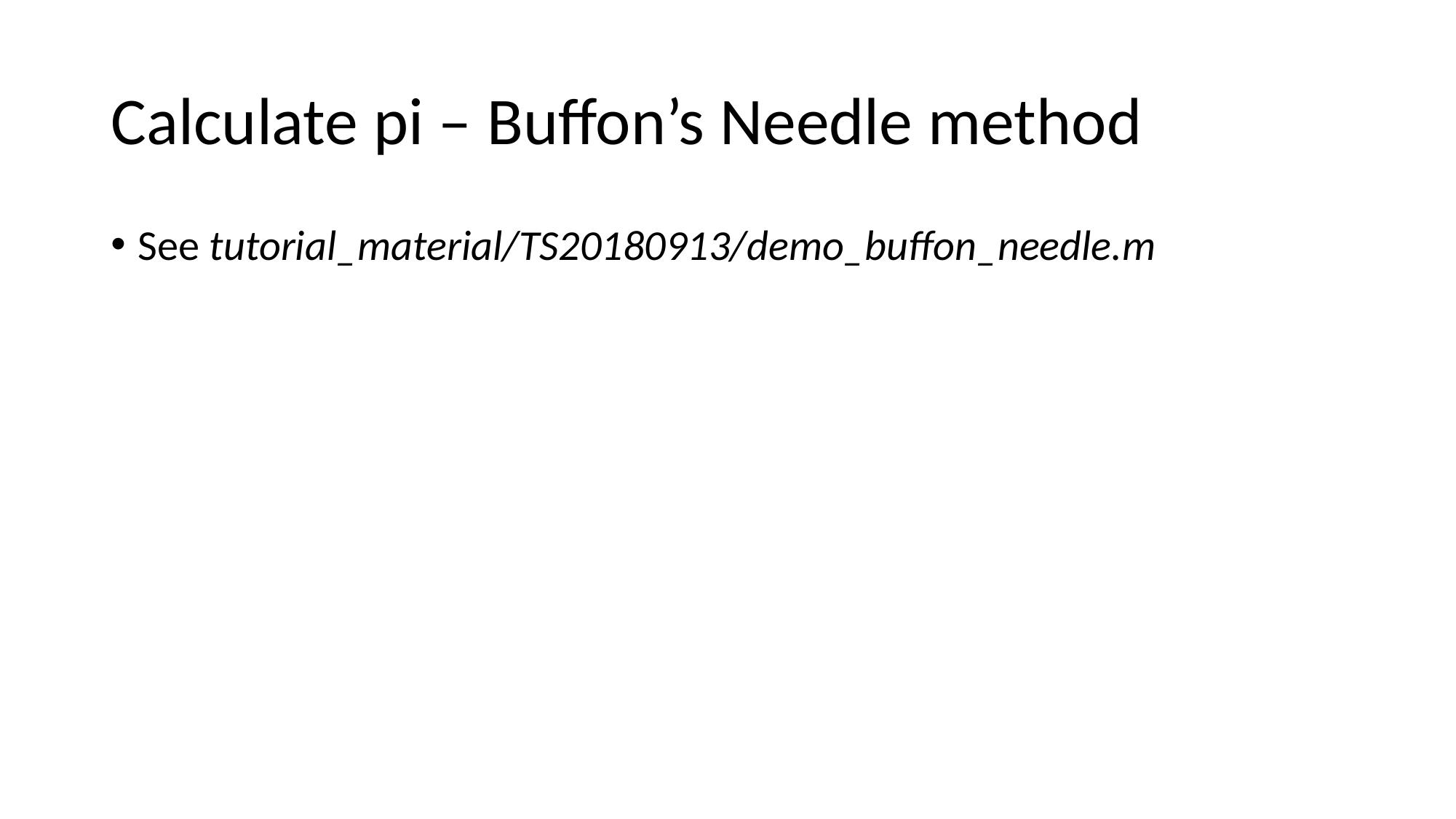

# Calculate pi – Buffon’s Needle method
See tutorial_material/TS20180913/demo_buffon_needle.m